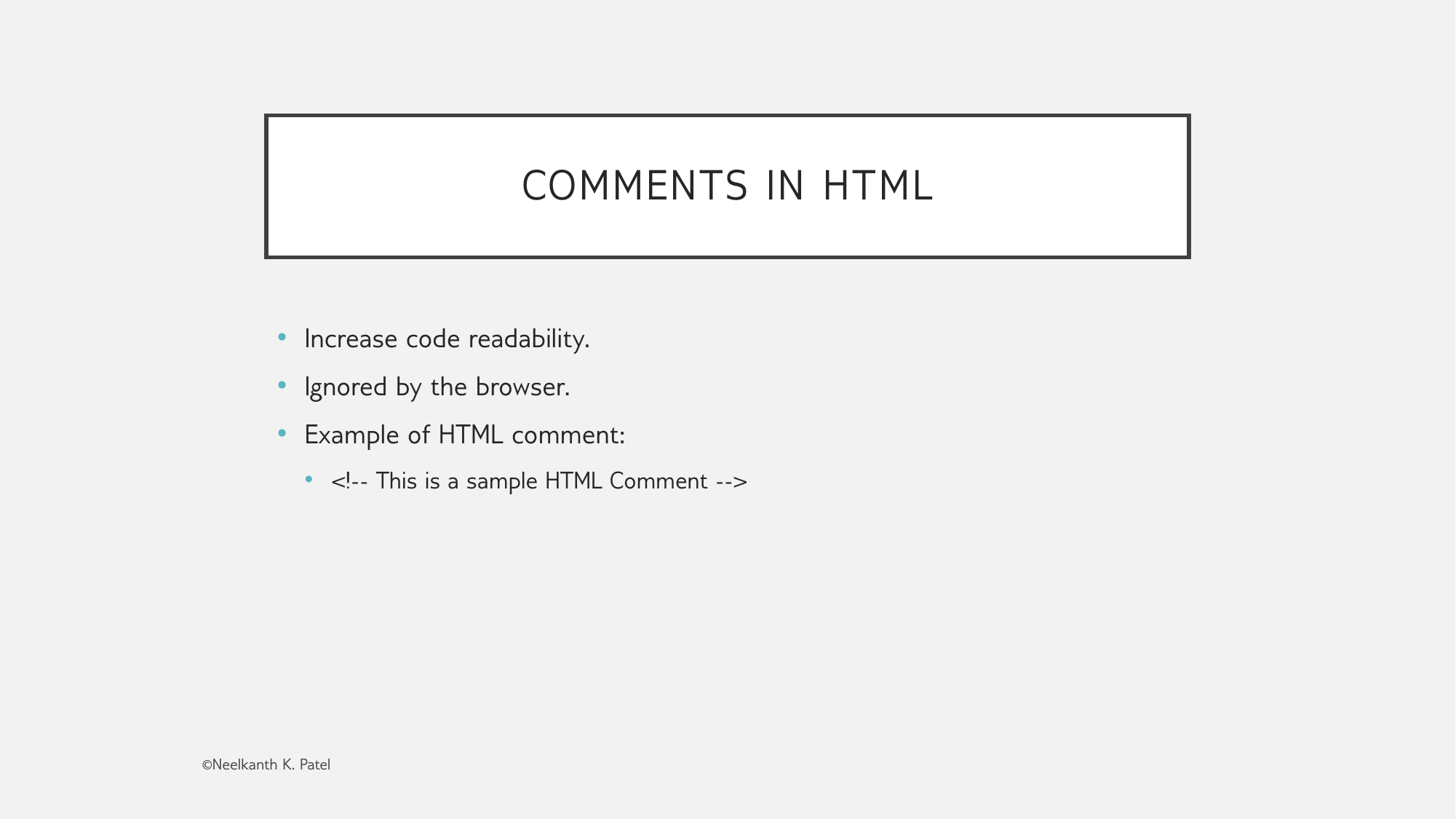

# Comments in HTML
Increase code readability.
Ignored by the browser.
Example of HTML comment:
<!-- This is a sample HTML Comment -->
©Neelkanth K. Patel